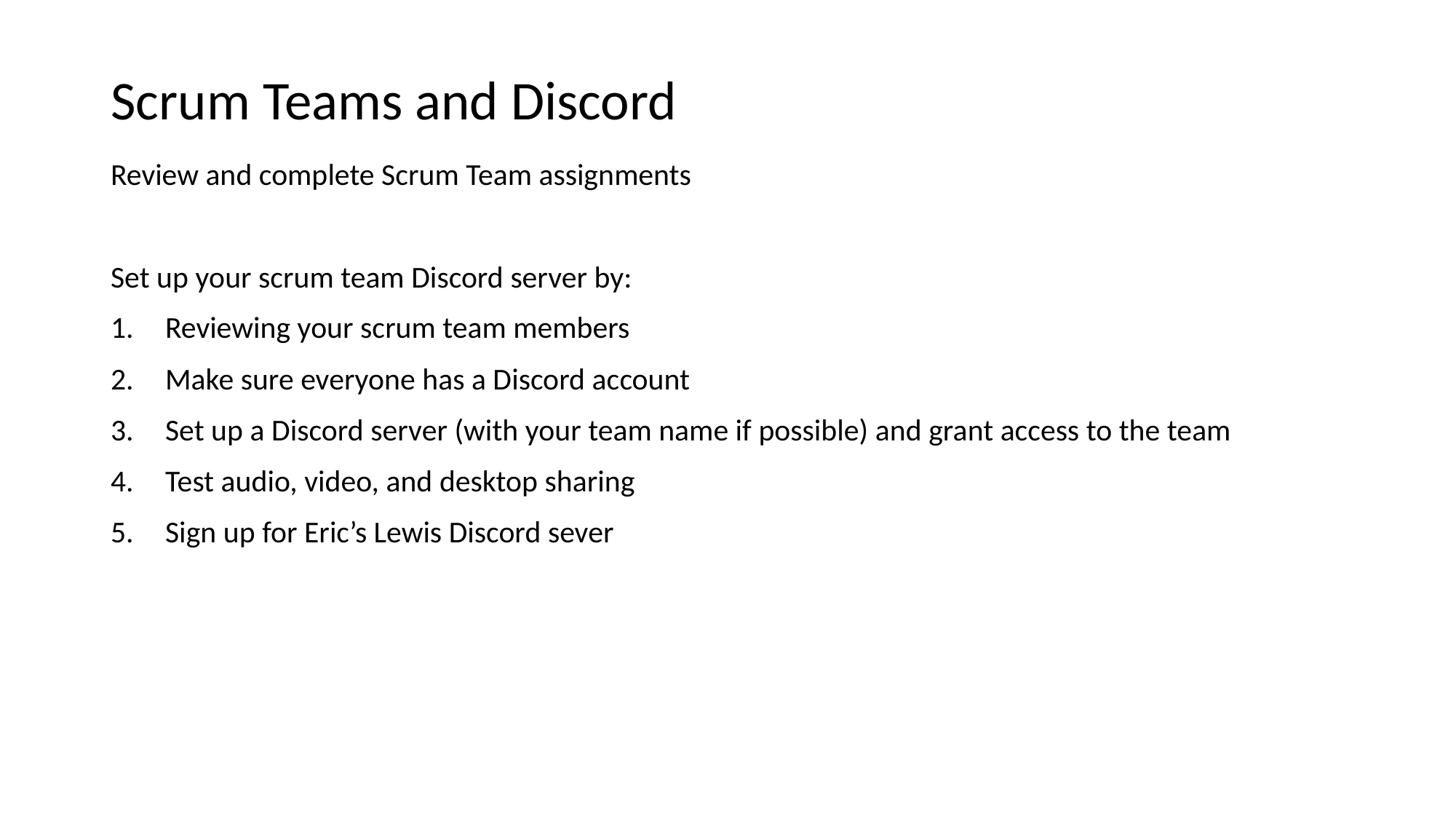

# Scrum Teams and Discord
Review and complete Scrum Team assignments

Set up your scrum team Discord server by:
Reviewing your scrum team members
Make sure everyone has a Discord account
Set up a Discord server (with your team name if possible) and grant access to the team
Test audio, video, and desktop sharing
Sign up for Eric’s Lewis Discord sever